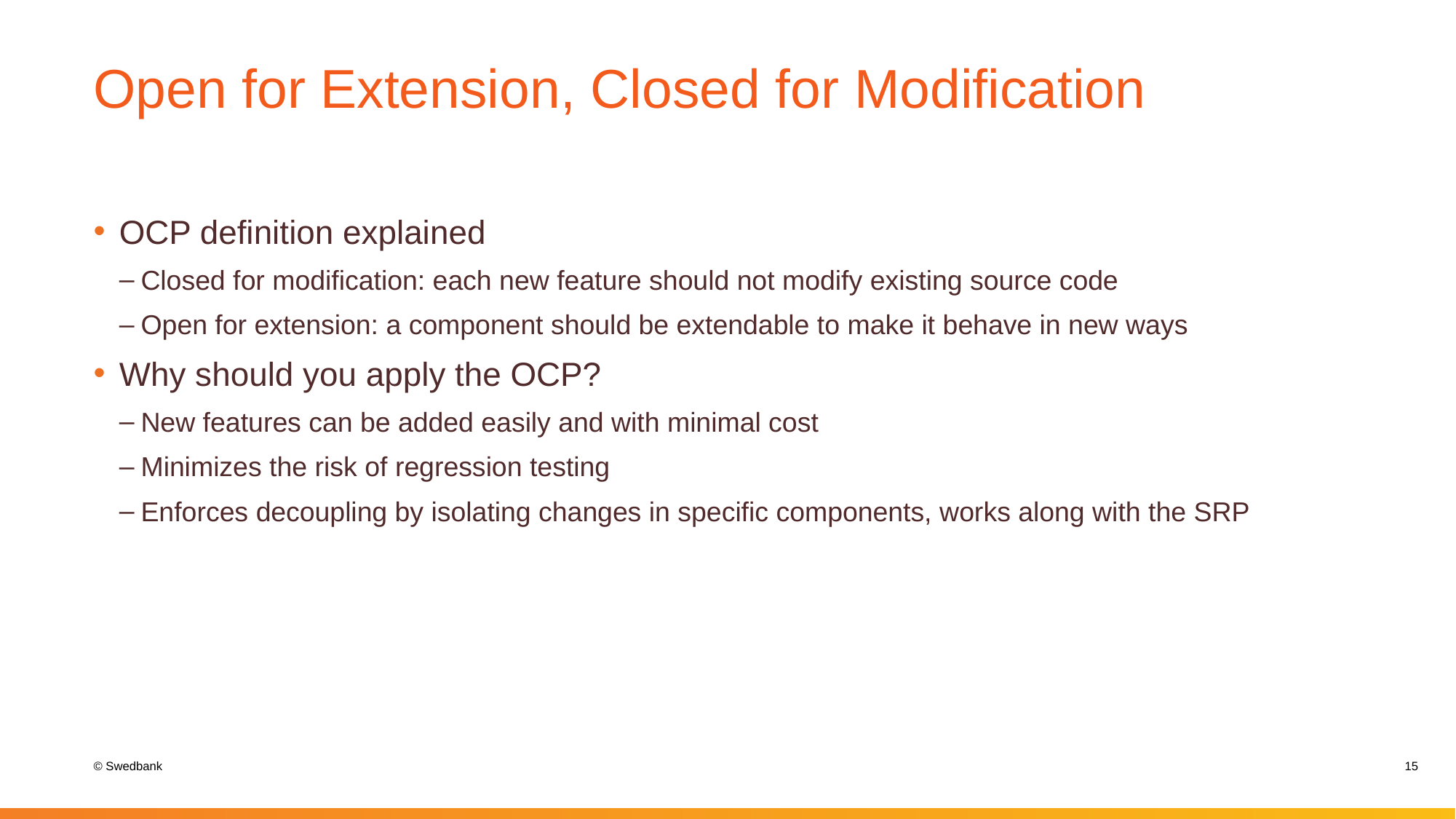

# Open for Extension, Closed for Modification
OCP definition explained
Closed for modification: each new feature should not modify existing source code
Open for extension: a component should be extendable to make it behave in new ways
Why should you apply the OCP?
New features can be added easily and with minimal cost
Minimizes the risk of regression testing
Enforces decoupling by isolating changes in specific components, works along with the SRP

15